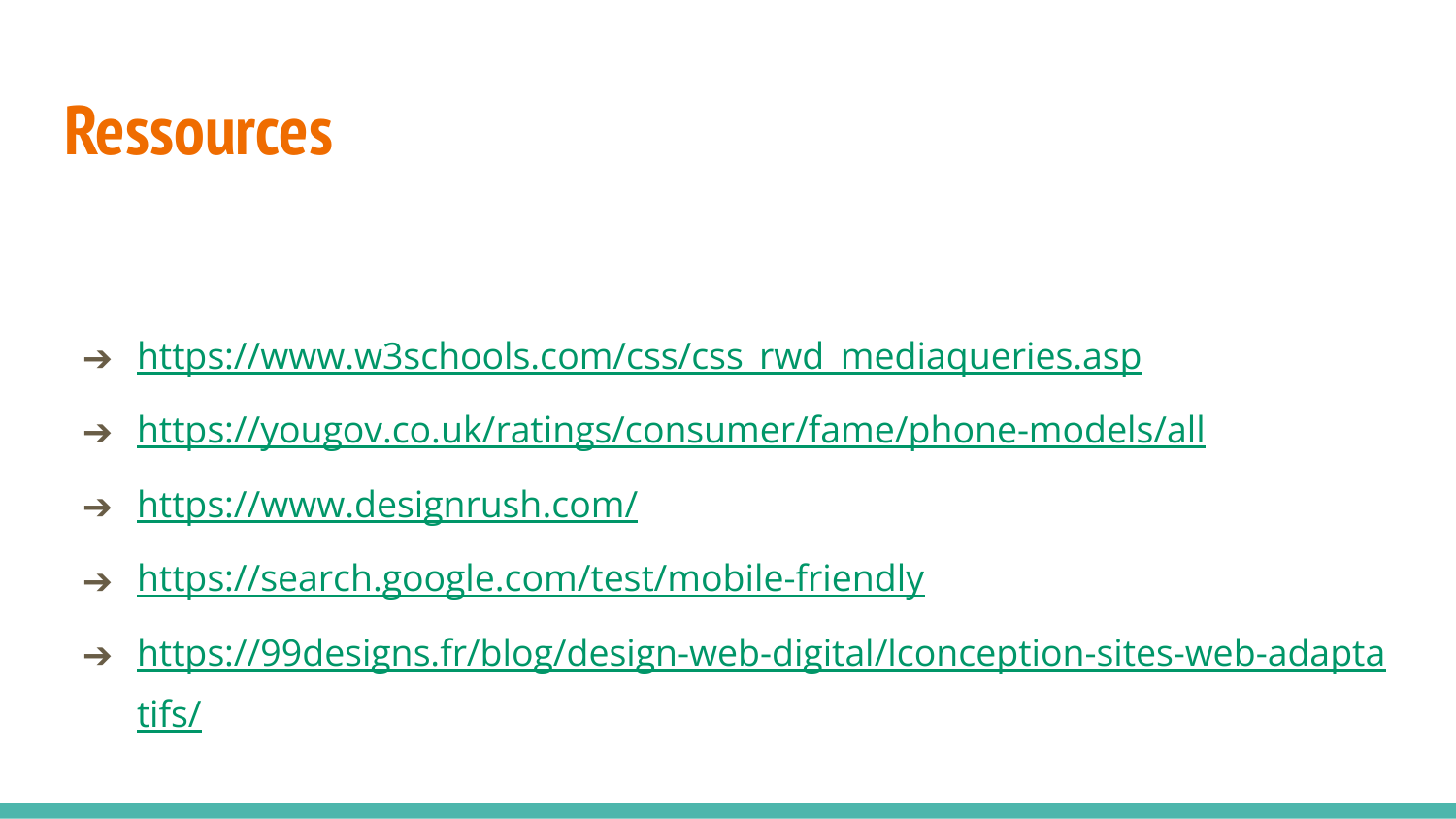

# Ressources
https://www.w3schools.com/css/css_rwd_mediaqueries.asp
https://yougov.co.uk/ratings/consumer/fame/phone-models/all
https://www.designrush.com/
https://search.google.com/test/mobile-friendly
https://99designs.fr/blog/design-web-digital/lconception-sites-web-adaptatifs/